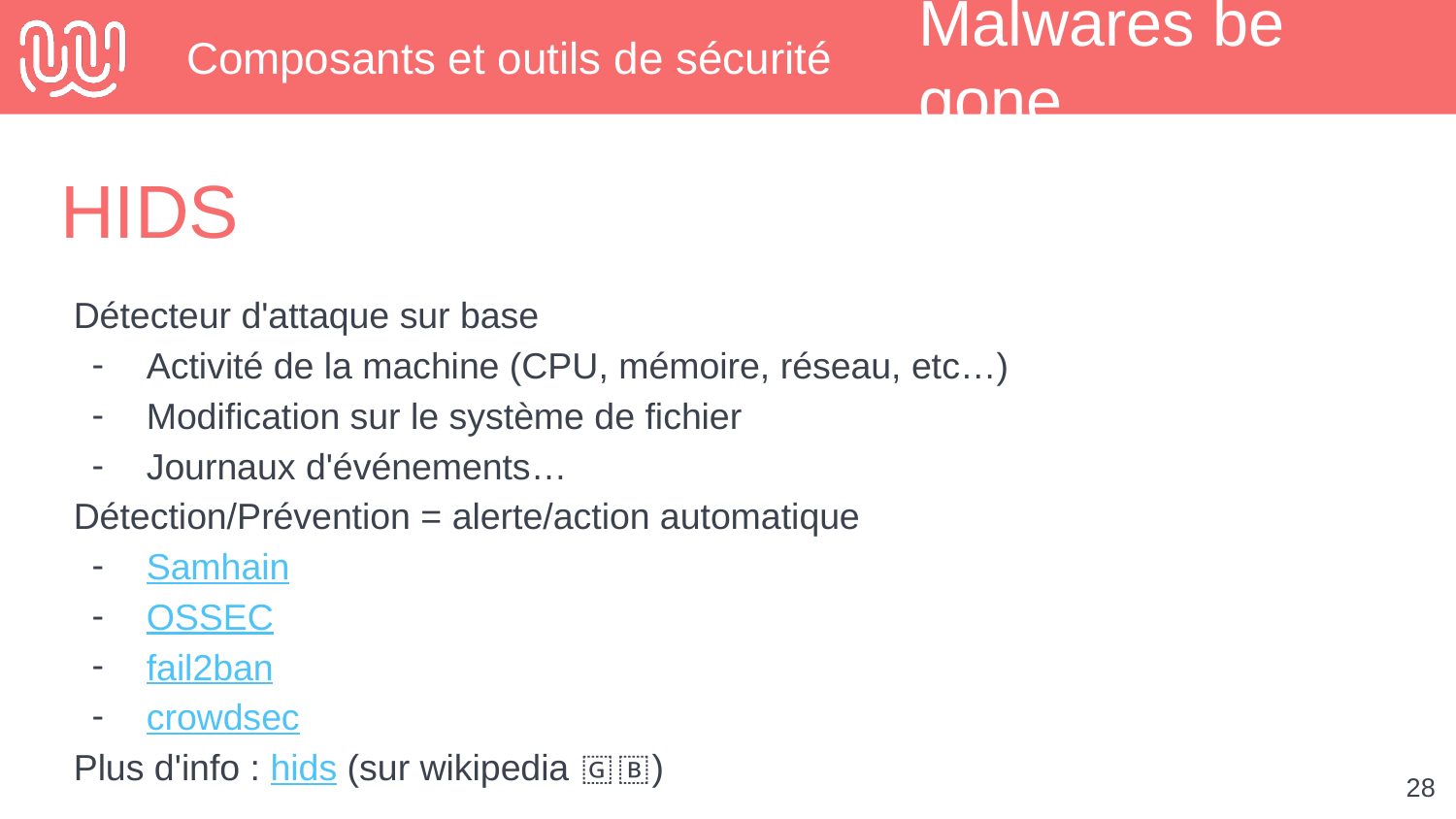

# Composants et outils de sécurité
Malwares be gone
HIDS
Détecteur d'attaque sur base
Activité de la machine (CPU, mémoire, réseau, etc…)
Modification sur le système de fichier
Journaux d'événements…
Détection/Prévention = alerte/action automatique
Samhain
OSSEC
fail2ban
crowdsec
Plus d'info : hids (sur wikipedia 🇬🇧)
28